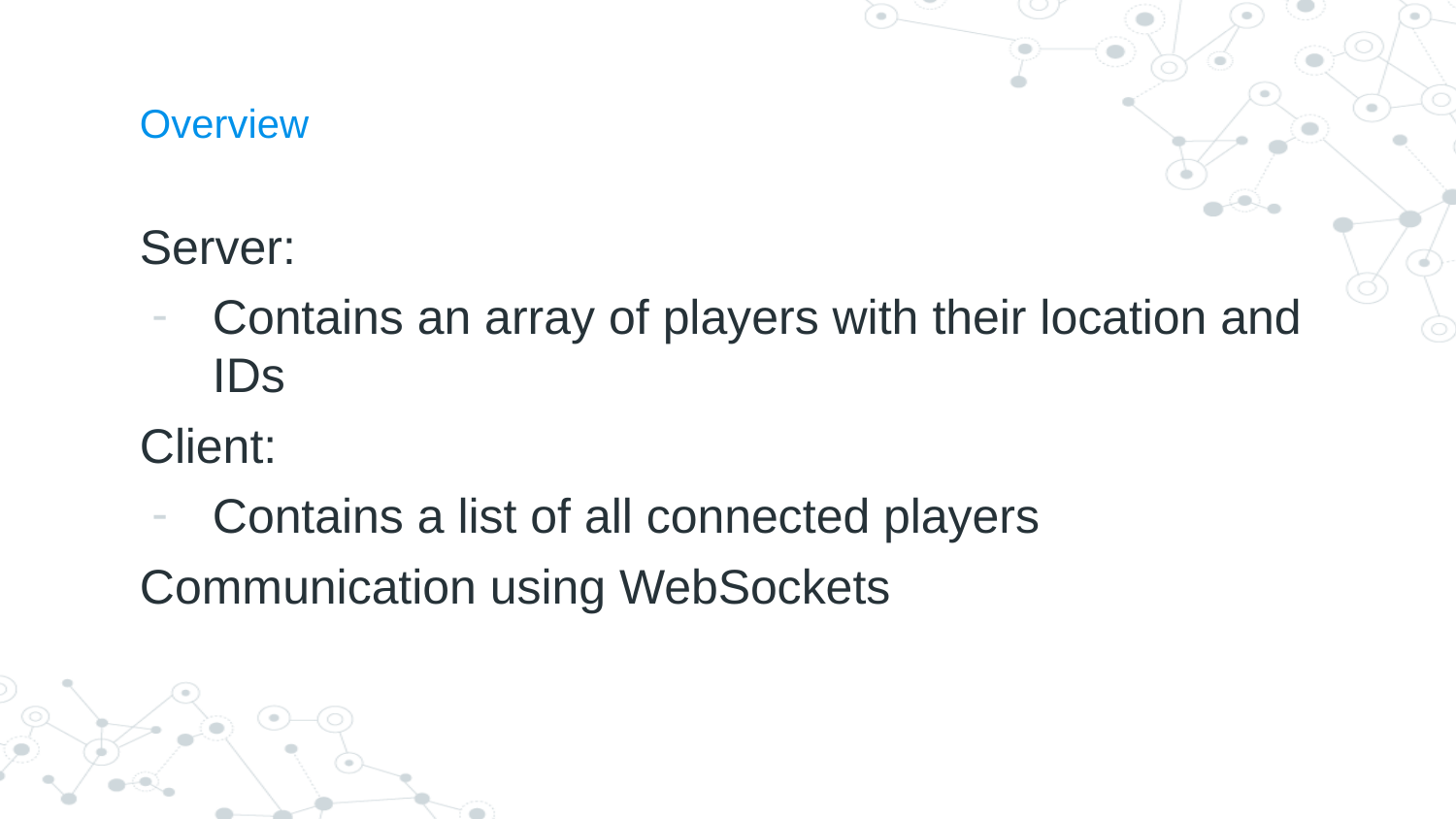

# Overview
Server:
Contains an array of players with their location and IDs
Client:
Contains a list of all connected players
Communication using WebSockets